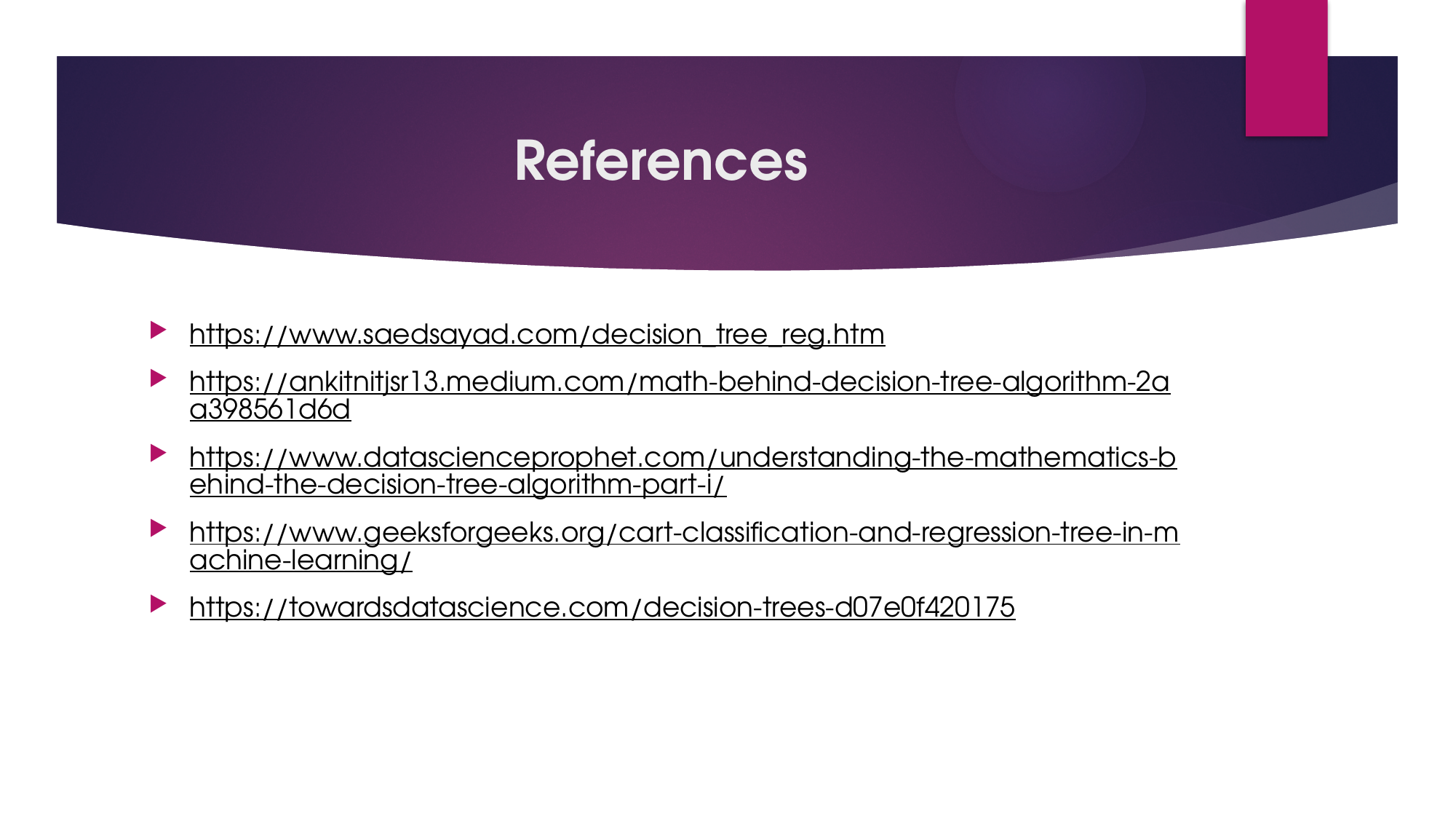

# References
https://www.saedsayad.com/decision_tree_reg.htm
https://ankitnitjsr13.medium.com/math-behind-decision-tree-algorithm-2aa398561d6d
https://www.datascienceprophet.com/understanding-the-mathematics-behind-the-decision-tree-algorithm-part-i/
https://www.geeksforgeeks.org/cart-classification-and-regression-tree-in-machine-learning/
https://towardsdatascience.com/decision-trees-d07e0f420175